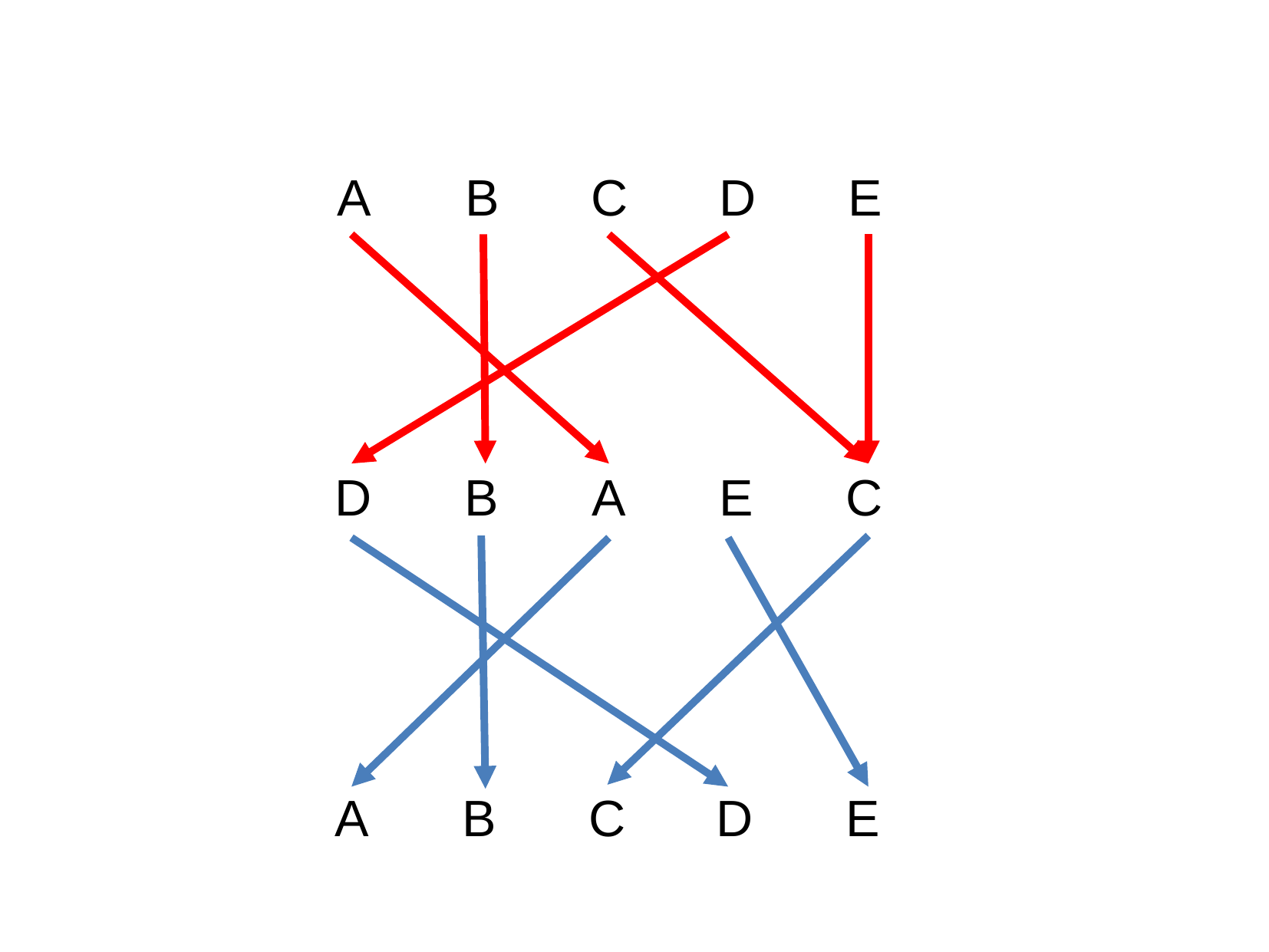

| A | B | C | D | E |
| --- | --- | --- | --- | --- |
| D | B | A | E | C |
| --- | --- | --- | --- | --- |
| A | B | C | D | E |
| --- | --- | --- | --- | --- |